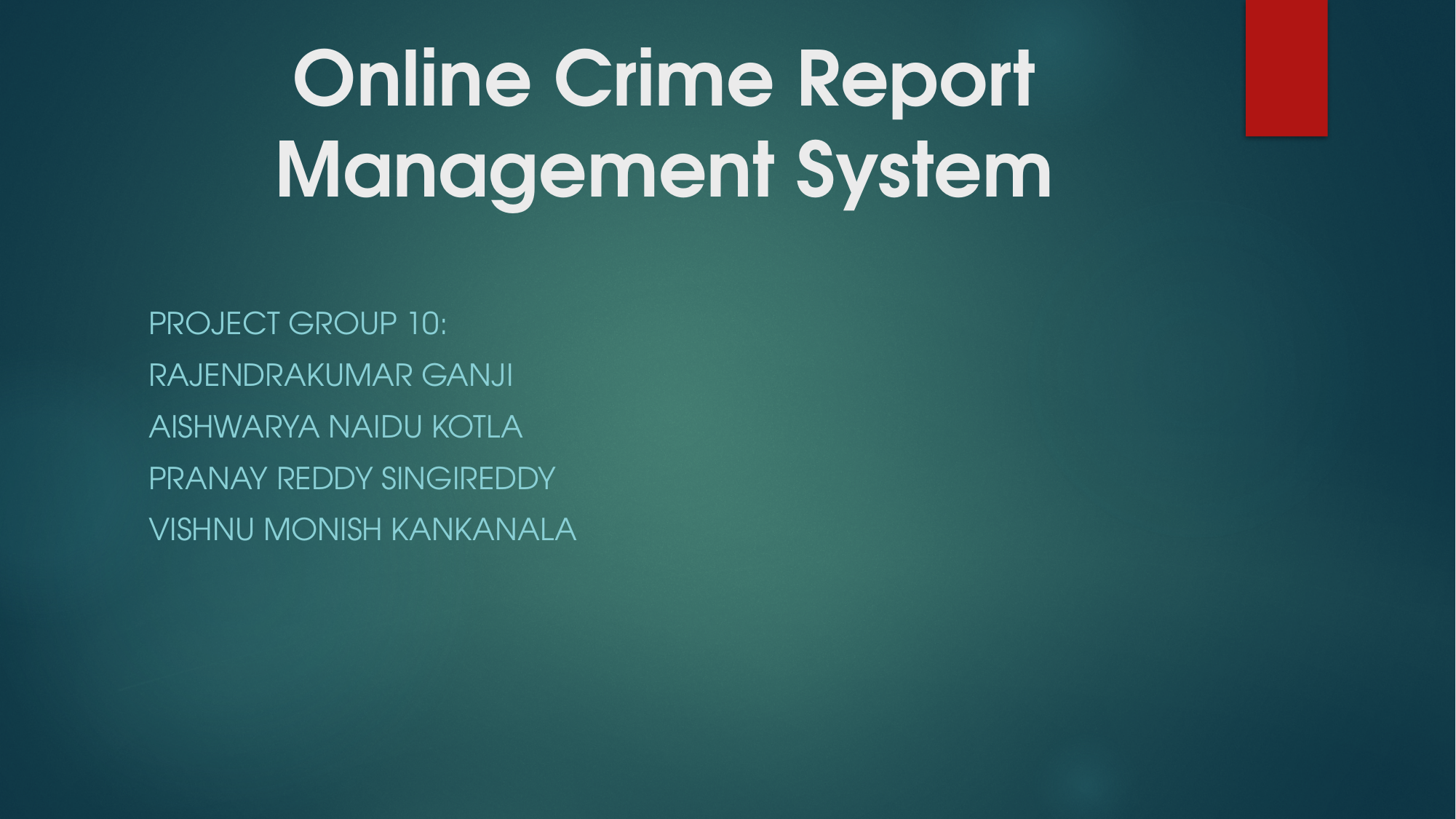

# Online Crime Report Management System
Project group 10:
Rajendrakumar ganji
AISHWARYA NAIDU KOTLA
PRANAY REDDY SINGIREDDY
VISHNU MONISH KANKANALA